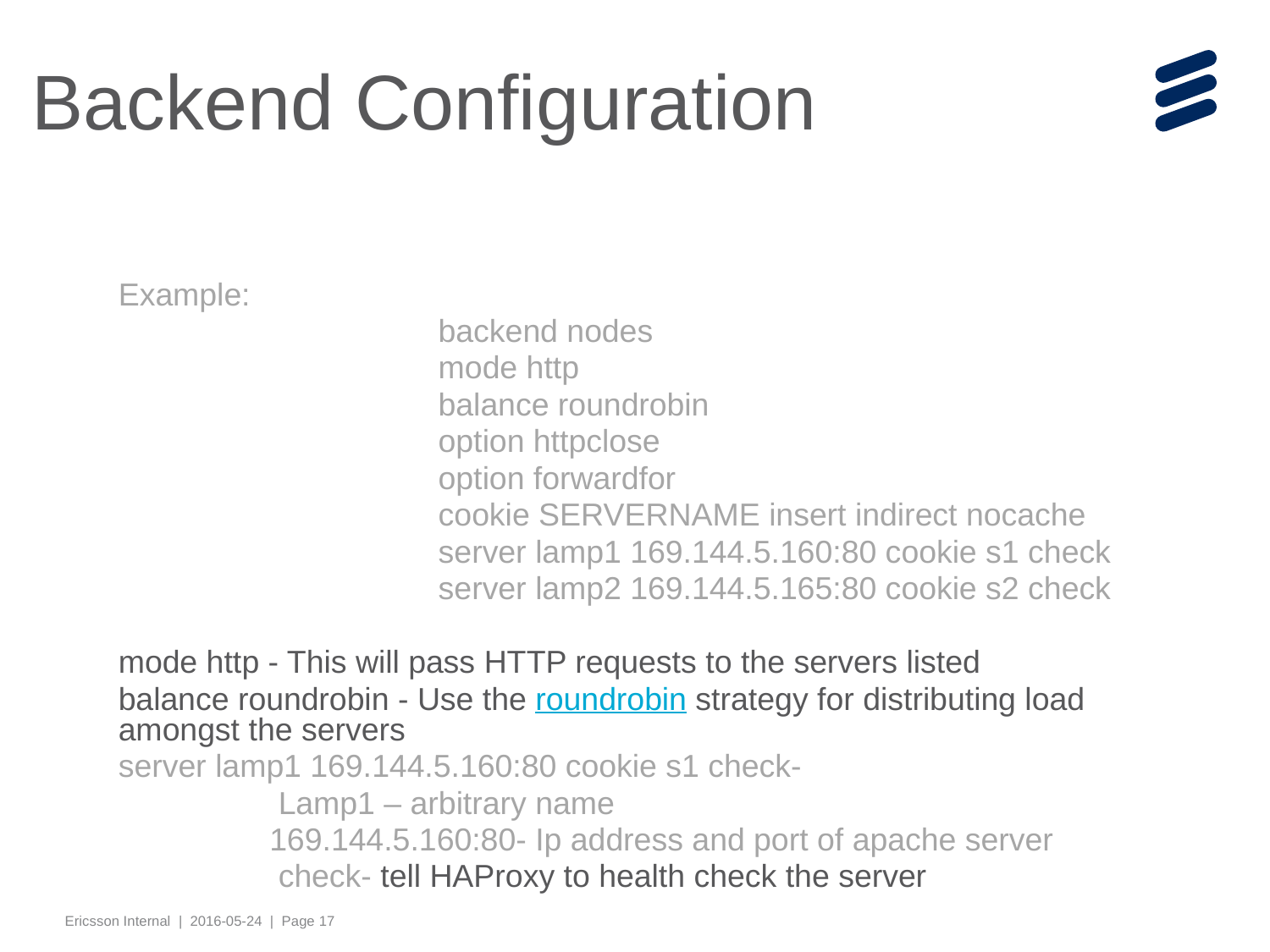

# Backend Configuration
Example:
                                    backend nodes
                                    mode http
                                    balance roundrobin
                                    option httpclose
                                    option forwardfor
                                    cookie SERVERNAME insert indirect nocache
                                    server lamp1 169.144.5.160:80 cookie s1 check
                                    server lamp2 169.144.5.165:80 cookie s2 check

mode http - This will pass HTTP requests to the servers listed
balance roundrobin - Use the roundrobin strategy for distributing load amongst the servers
server lamp1 169.144.5.160:80 cookie s1 check-
                  Lamp1 – arbitrary name
                 169.144.5.160:80- Ip address and port of apache server
                  check- tell HAProxy to health check the server